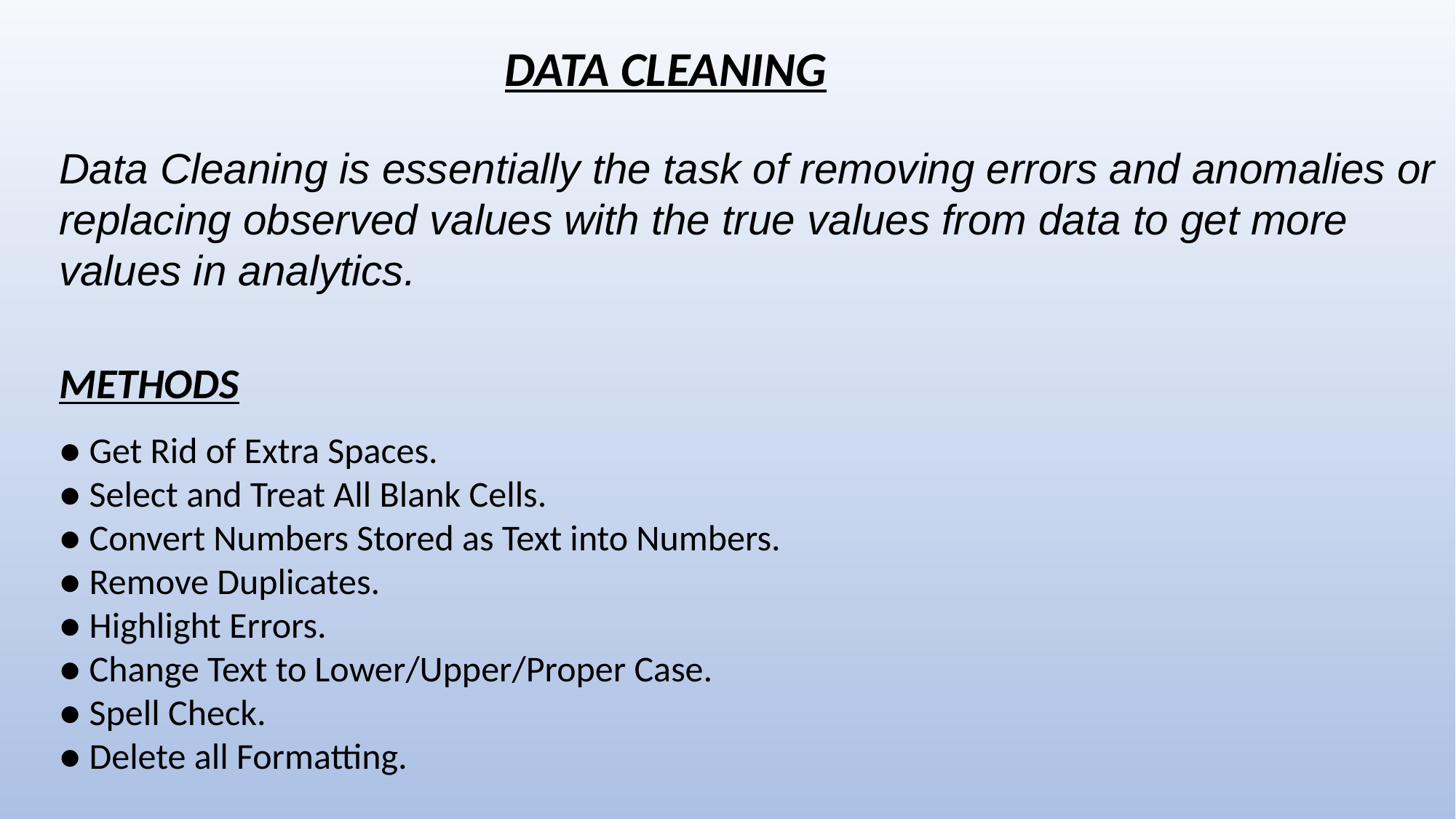

DATA CLEANING
Data Cleaning is essentially the task of removing errors and anomalies or replacing observed values with the true values from data to get more values in analytics.
METHODS

● Get Rid of Extra Spaces.
● Select and Treat All Blank Cells.
● Convert Numbers Stored as Text into Numbers.
● Remove Duplicates.
● Highlight Errors.
● Change Text to Lower/Upper/Proper Case.
● Spell Check.
● Delete all Formatting.